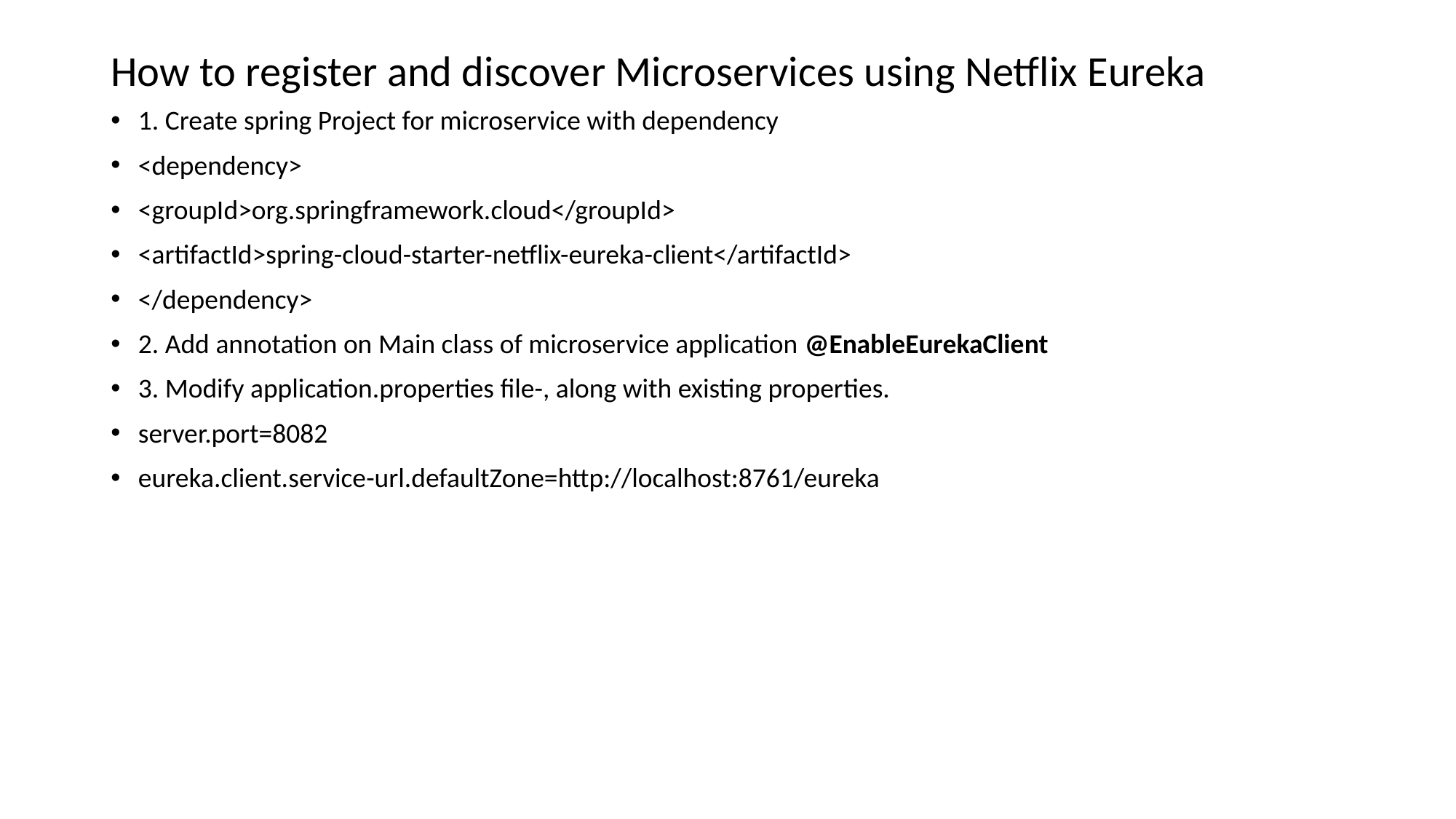

# How to register and discover Microservices using Netflix Eureka
1. Create spring Project for microservice with dependency
<dependency>
<groupId>org.springframework.cloud</groupId>
<artifactId>spring-cloud-starter-netflix-eureka-client</artifactId>
</dependency>
2. Add annotation on Main class of microservice application @EnableEurekaClient
3. Modify application.properties file-, along with existing properties.
server.port=8082
eureka.client.service-url.defaultZone=http://localhost:8761/eureka